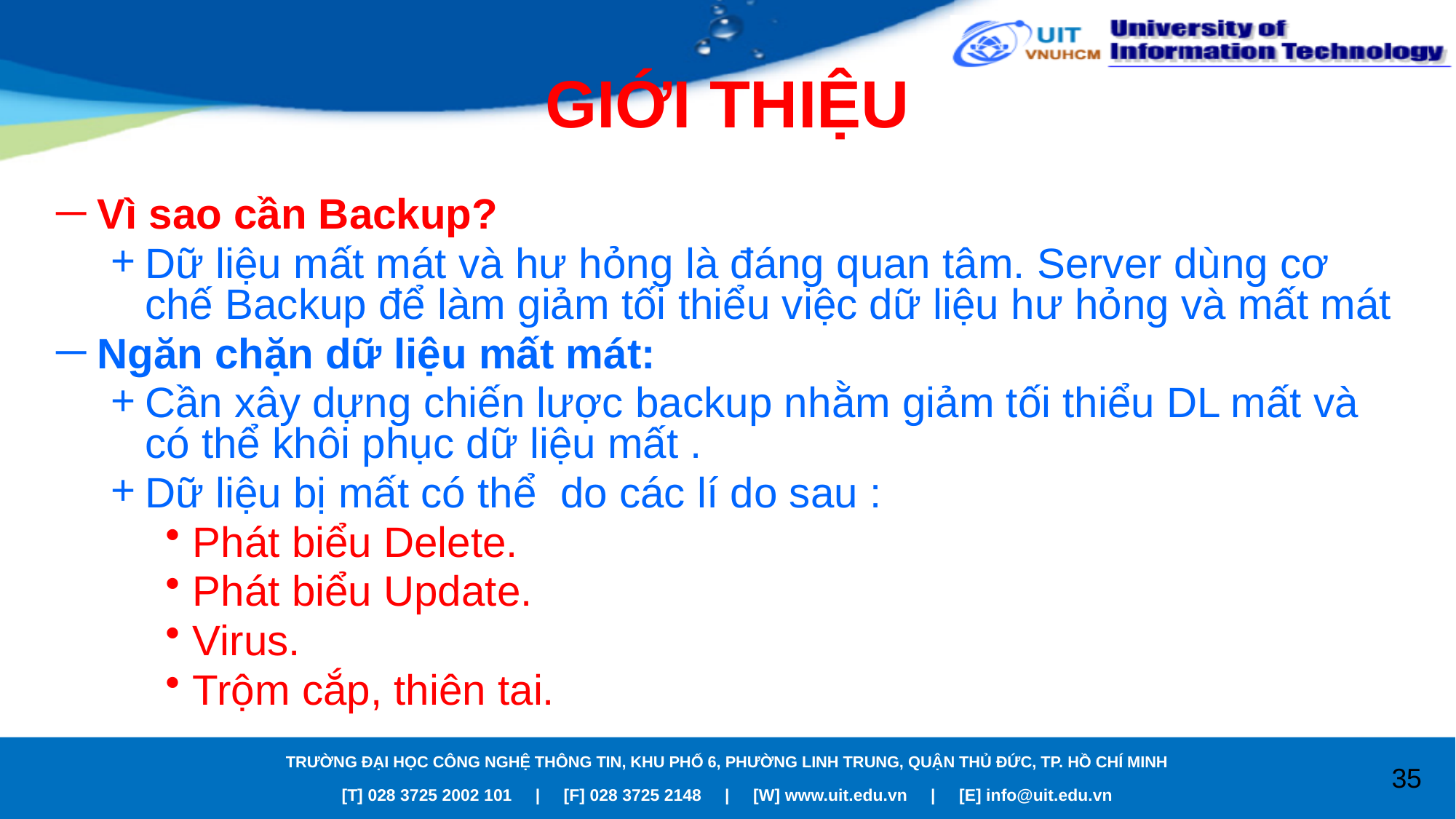

# GIỚI THIỆU
Vì sao cần Backup?
Dữ liệu mất mát và hư hỏng là đáng quan tâm. Server dùng cơ chế Backup để làm giảm tối thiểu việc dữ liệu hư hỏng và mất mát
Ngăn chặn dữ liệu mất mát:
Cần xây dựng chiến lược backup nhằm giảm tối thiểu DL mất và có thể khôi phục dữ liệu mất .
Dữ liệu bị mất có thể  do các lí do sau :
Phát biểu Delete.
Phát biểu Update.
Virus.
Trộm cắp, thiên tai.